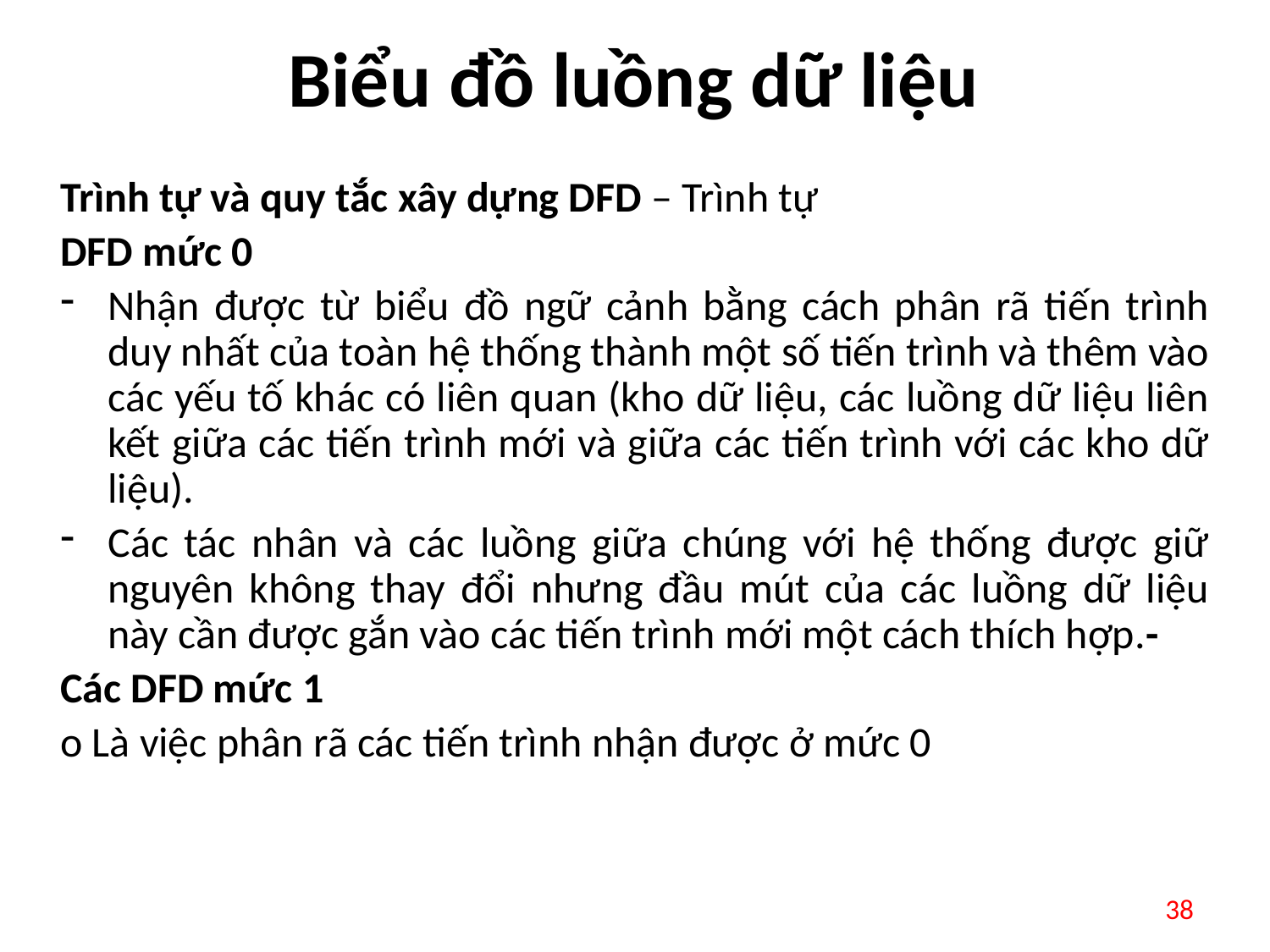

# Biểu đồ luồng dữ liệu
Trình tự và quy tắc xây dựng DFD – Trình tự
DFD mức 0
Nhận được từ biểu đồ ngữ cảnh bằng cách phân rã tiến trình duy nhất của toàn hệ thống thành một số tiến trình và thêm vào các yếu tố khác có liên quan (kho dữ liệu, các luồng dữ liệu liên kết giữa các tiến trình mới và giữa các tiến trình với các kho dữ liệu).
Các tác nhân và các luồng giữa chúng với hệ thống được giữ nguyên không thay đổi nhưng đầu mút của các luồng dữ liệu này cần được gắn vào các tiến trình mới một cách thích hợp.-
Các DFD mức 1
o Là việc phân rã các tiến trình nhận được ở mức 0
38